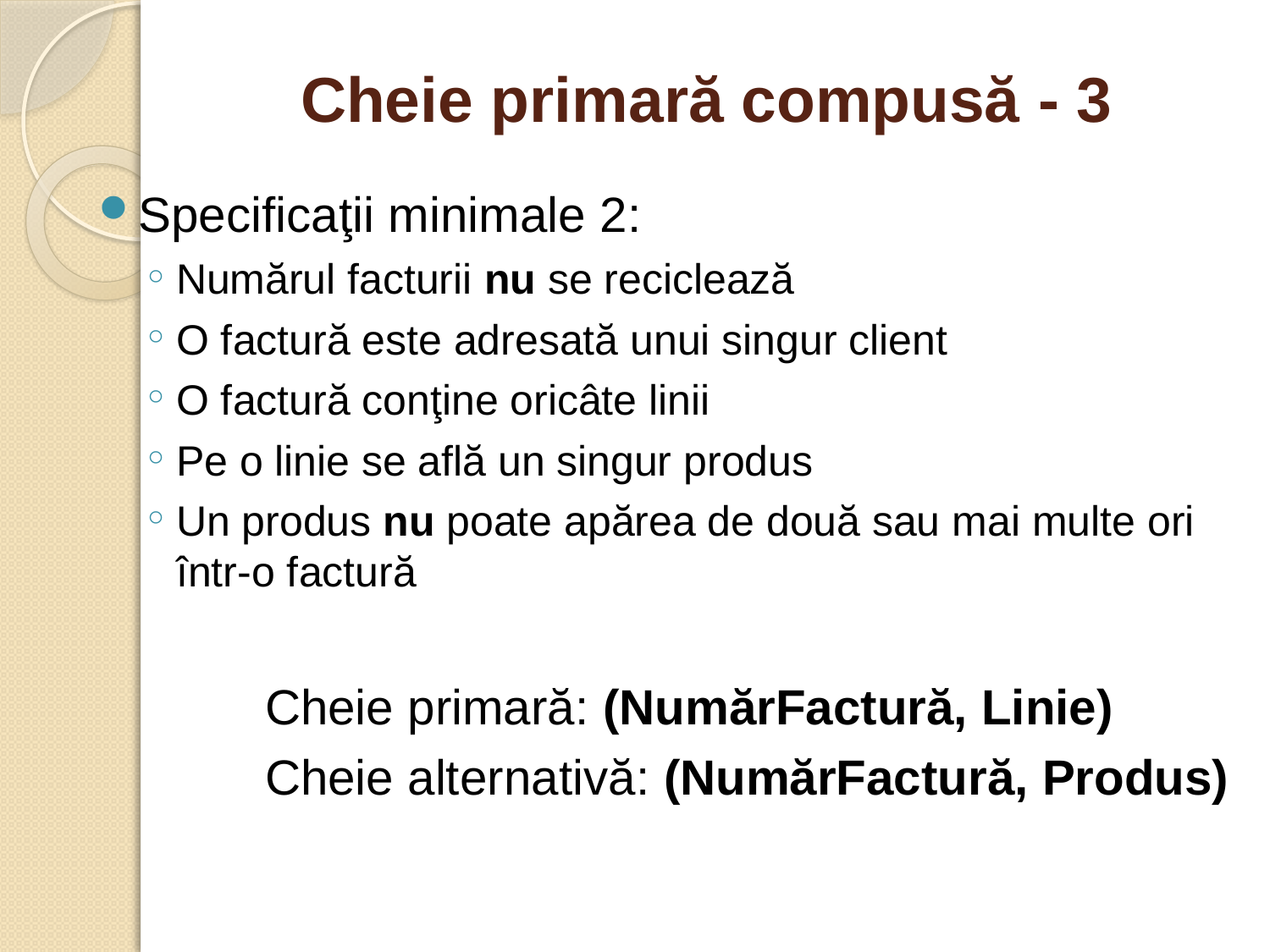

# Cheie primară compusă - 3
Specificaţii minimale 2:
Numărul facturii nu se reciclează
O factură este adresată unui singur client
O factură conţine oricâte linii
Pe o linie se află un singur produs
Un produs nu poate apărea de două sau mai multe ori într-o factură

		Cheie primară: (NumărFactură, Linie)
		Cheie alternativă: (NumărFactură, Produs)